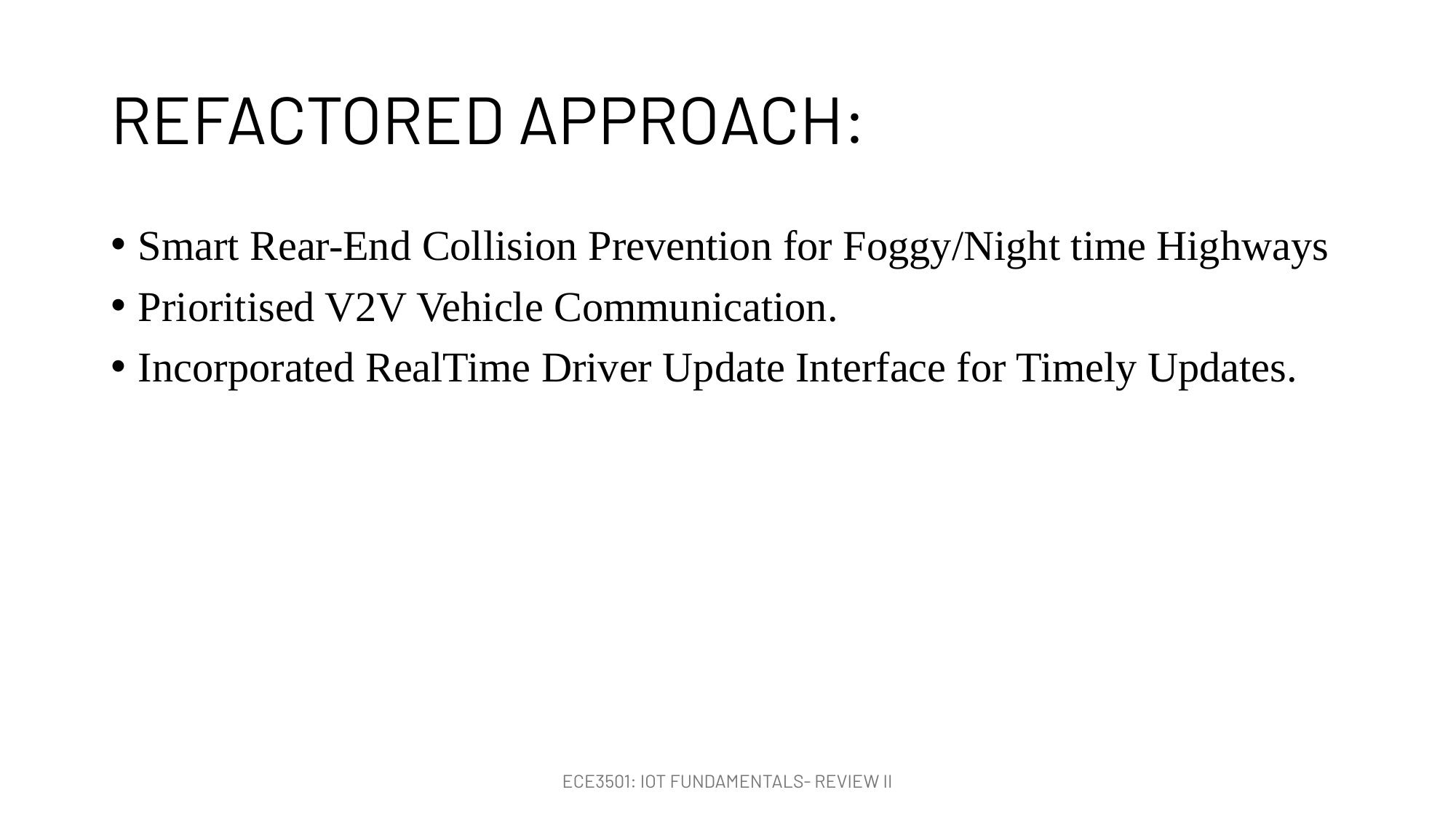

# REFACTORED APPROACH:
Smart Rear-End Collision Prevention for Foggy/Night time Highways
Prioritised V2V Vehicle Communication.
Incorporated RealTime Driver Update Interface for Timely Updates.
ECE3501: IOT FUNDAMENTALS- REVIEW II